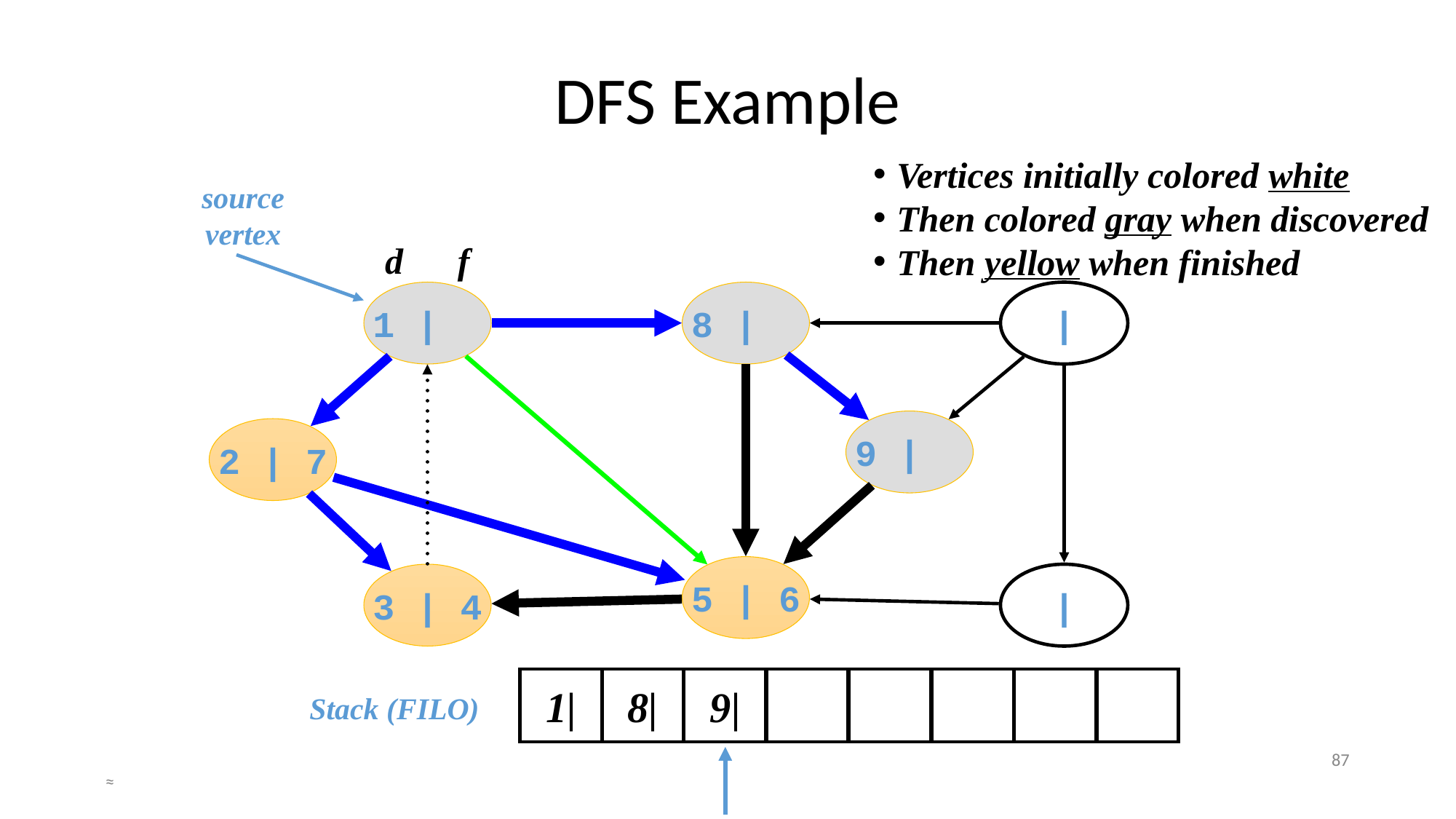

# DFS Example
Vertices initially colored white
Then colored gray when discovered
Then yellow when finished
source
vertex
d      f

1 |

8 |

  |

9 |

2 | 7

5 | 6

3 | 4

  |

1|

8|
9|
Stack (FILO)
87

≈